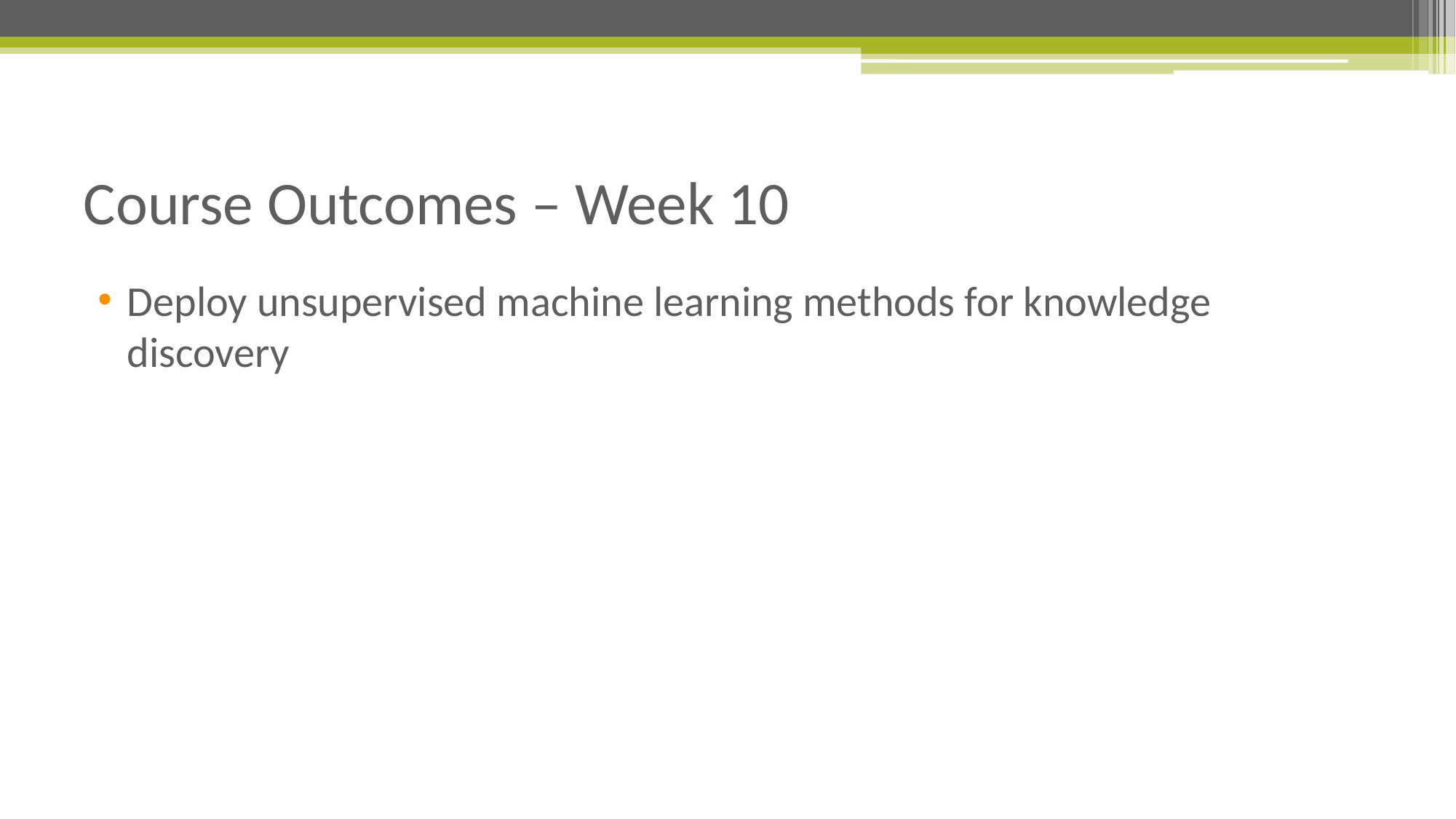

# Course Outcomes – Week 10
Deploy unsupervised machine learning methods for knowledge discovery